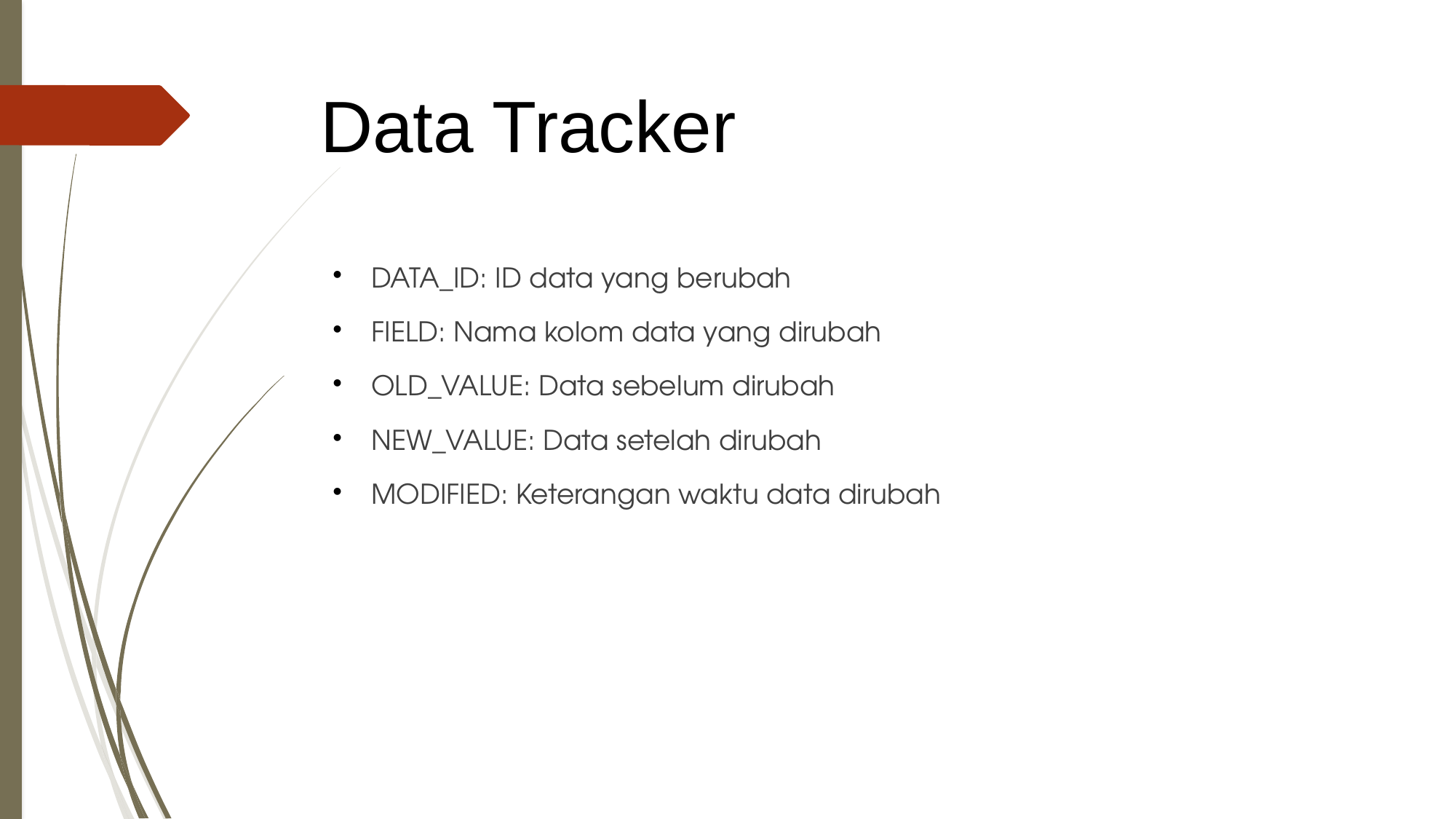

Data Tracker
DATA_ID: ID data yang berubah
FIELD: Nama kolom data yang dirubah
OLD_VALUE: Data sebelum dirubah
NEW_VALUE: Data setelah dirubah
MODIFIED: Keterangan waktu data dirubah